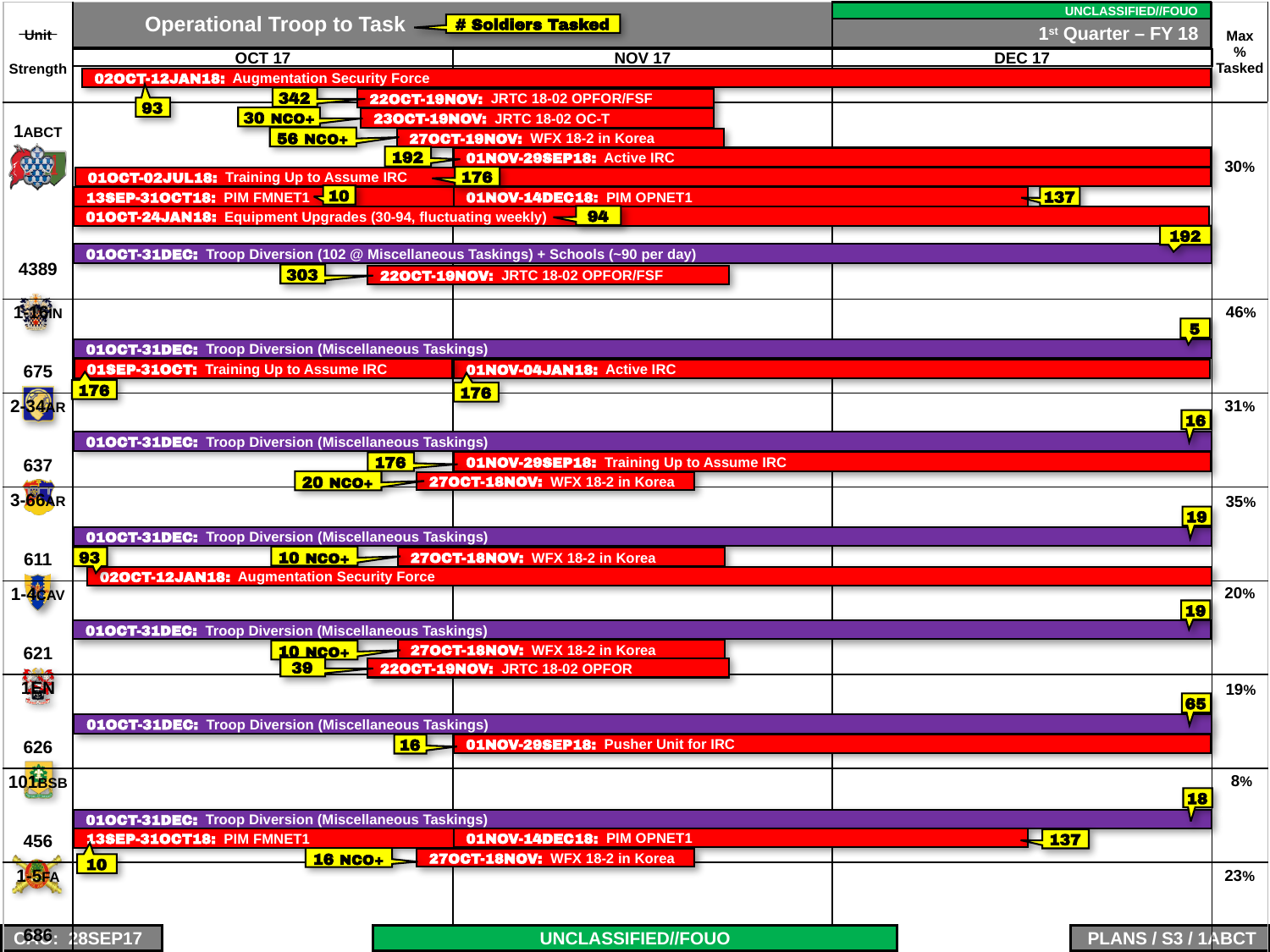

UNCLASSIFIED//FOUO
1st Quarter – FY 18
OCT 17
NOV 17
DEC 17
02OCT-12JAN18:  Augmentation Security Force
30%
342
22OCT-19NOV:  JRTC 18-02 OPFOR/FSF
93
30 NCO+
23OCT-19NOV:  JRTC 18-02 OC-T
56 NCO+
27OCT-19NOV:  WFX 18-2 in Korea
192
01NOV-29SEP18:  Active IRC
176
01OCT-02JUL18:  Training Up to Assume IRC
10
137
01NOV-14DEC18:  PIM OPNET1
13SEP-31OCT18:  PIM FMNET1
94
01OCT-24JAN18:  Equipment Upgrades (30-94, fluctuating weekly)
192
01OCT-31DEC:  Troop Diversion (102 @ Miscellaneous Taskings) + Schools (~90 per day)
303
46%
22OCT-19NOV:  JRTC 18-02 OPFOR/FSF
5
01OCT-31DEC:  Troop Diversion (Miscellaneous Taskings)
01SEP-31OCT:  Training Up to Assume IRC
01NOV-04JAN18:  Active IRC
31%
176
176
16
01OCT-31DEC:  Troop Diversion (Miscellaneous Taskings)
01NOV-29SEP18:  Training Up to Assume IRC
176
35%
20 NCO+
27OCT-18NOV:  WFX 18-2 in Korea
19
01OCT-31DEC:  Troop Diversion (Miscellaneous Taskings)
20%
10 NCO+
93
27OCT-18NOV:  WFX 18-2 in Korea
02OCT-12JAN18:  Augmentation Security Force
19
01OCT-31DEC:  Troop Diversion (Miscellaneous Taskings)
27OCT-18NOV:  WFX 18-2 in Korea
10 NCO+
19%
39
22OCT-19NOV:  JRTC 18-02 OPFOR
65
01OCT-31DEC:  Troop Diversion (Miscellaneous Taskings)
01NOV-29SEP18:  Pusher Unit for IRC
8%
16
18
01OCT-31DEC:  Troop Diversion (Miscellaneous Taskings)
01NOV-14DEC18:  PIM OPNET1
13SEP-31OCT18:  PIM FMNET1
23%
137
16 NCO+
27OCT-18NOV:  WFX 18-2 in Korea
10
UNCLASSIFIED//FOUO